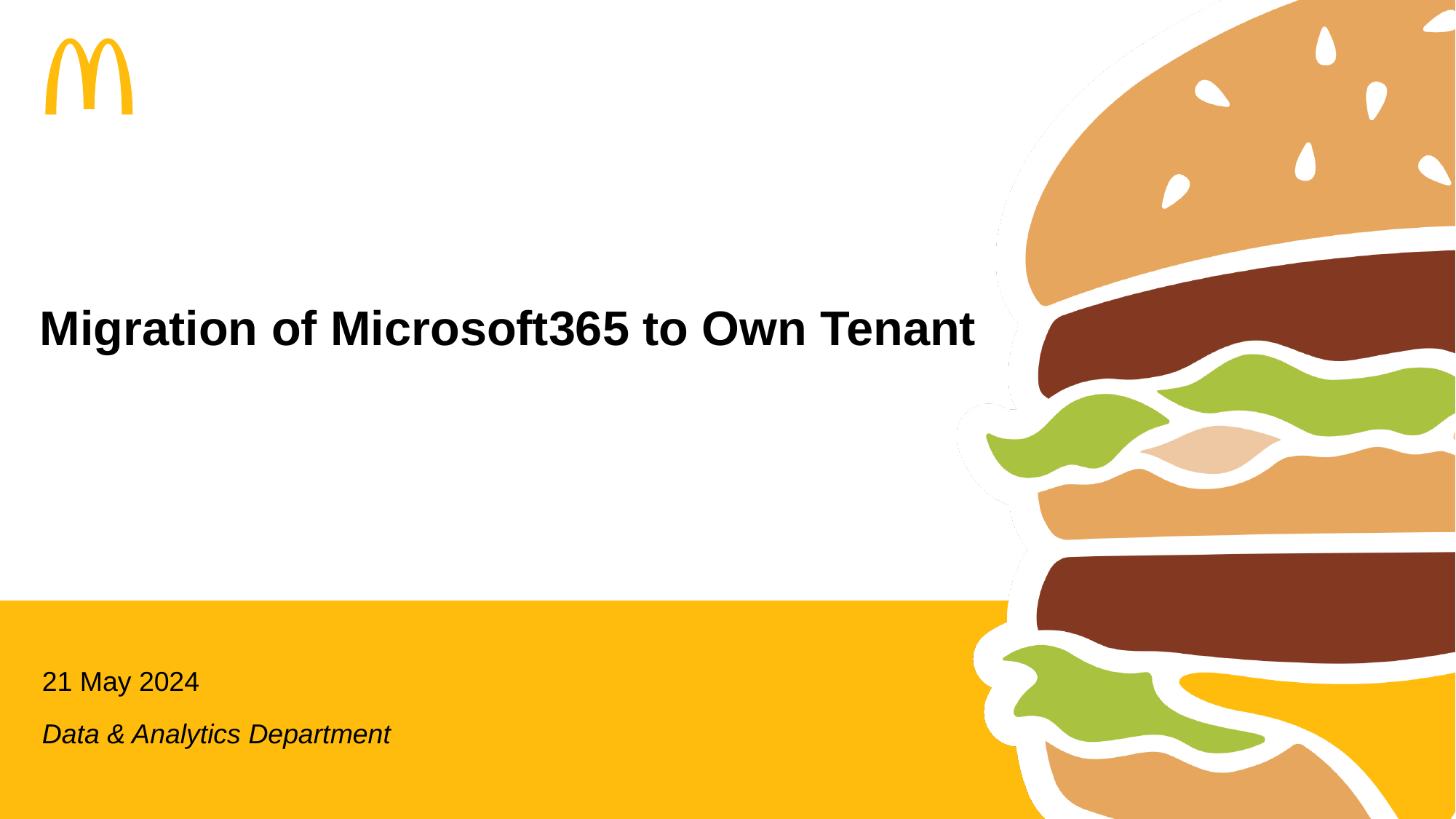

# Migration of Microsoft365 to Own Tenant
21 May 2024

Data & Analytics Department